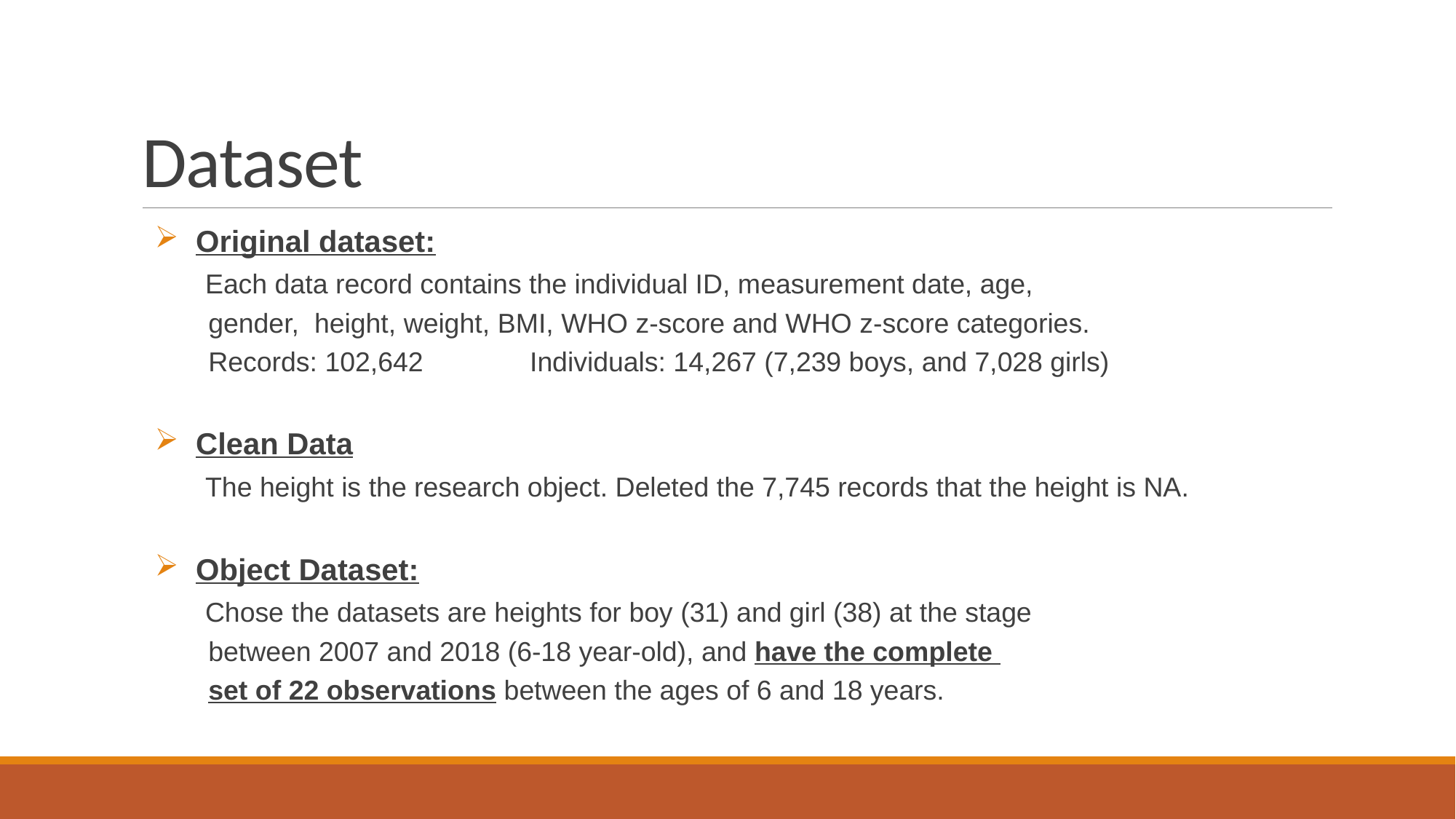

# Dataset
  Original dataset:
      Each data record contains the individual ID, measurement date, age,
       gender,  height, weight, BMI, WHO z-score and WHO z-score categories.
       Records: 102,642              Individuals: 14,267 (7,239 boys, and 7,028 girls)

  Clean Data
      The height is the research object. Deleted the 7,745 records that the height is NA.

  Object Dataset:
      Chose the datasets are heights for boy (31) and girl (38) at the stage
       between 2007 and 2018 (6-18 year-old), and have the complete
       set of 22 observations between the ages of 6 and 18 years.